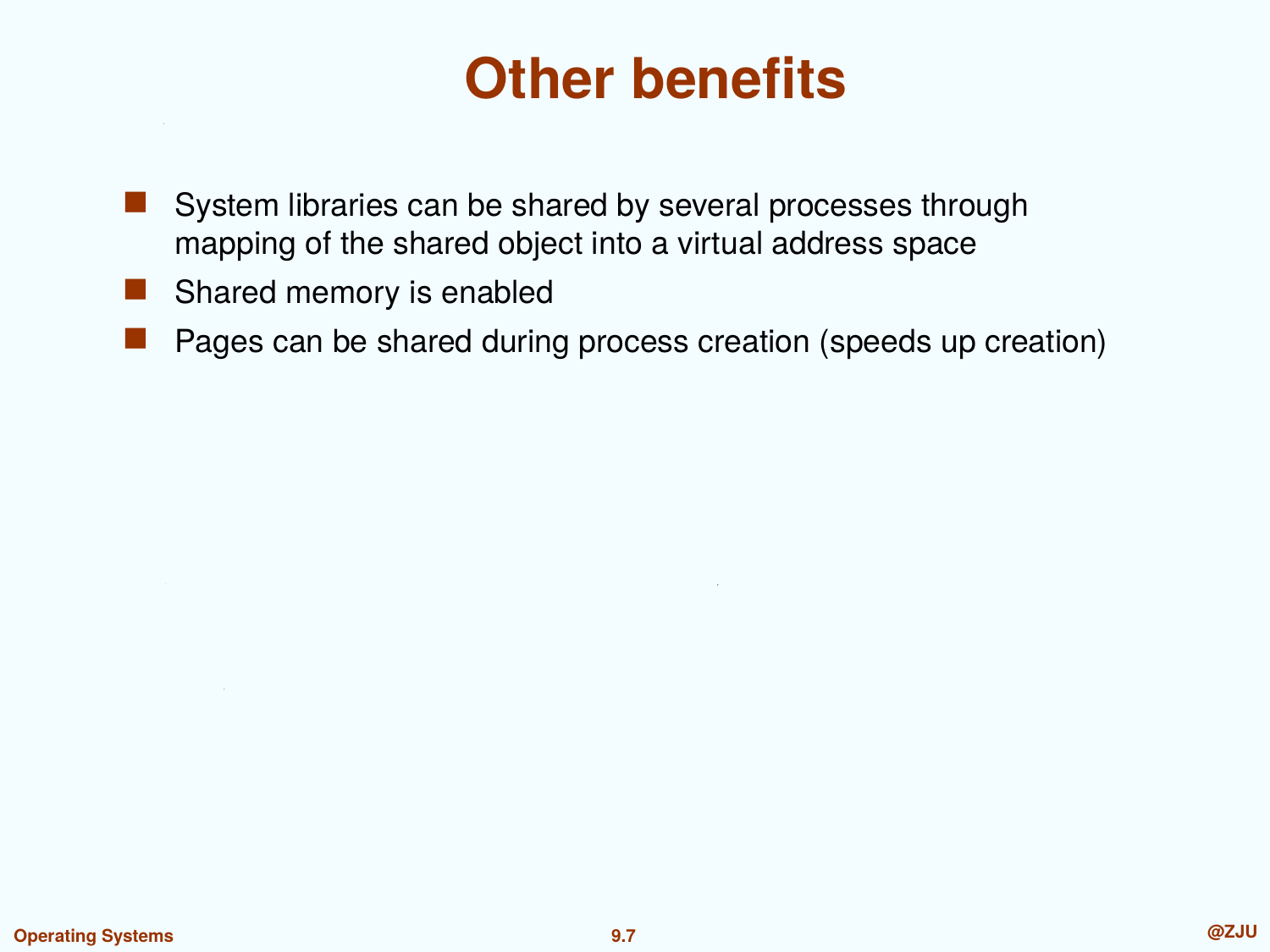

# Other benefits
System libraries can be shared by several processes through mapping of the shared object into a virtual address space
Shared memory is enabled
Pages can be shared during process creation (speeds up creation)